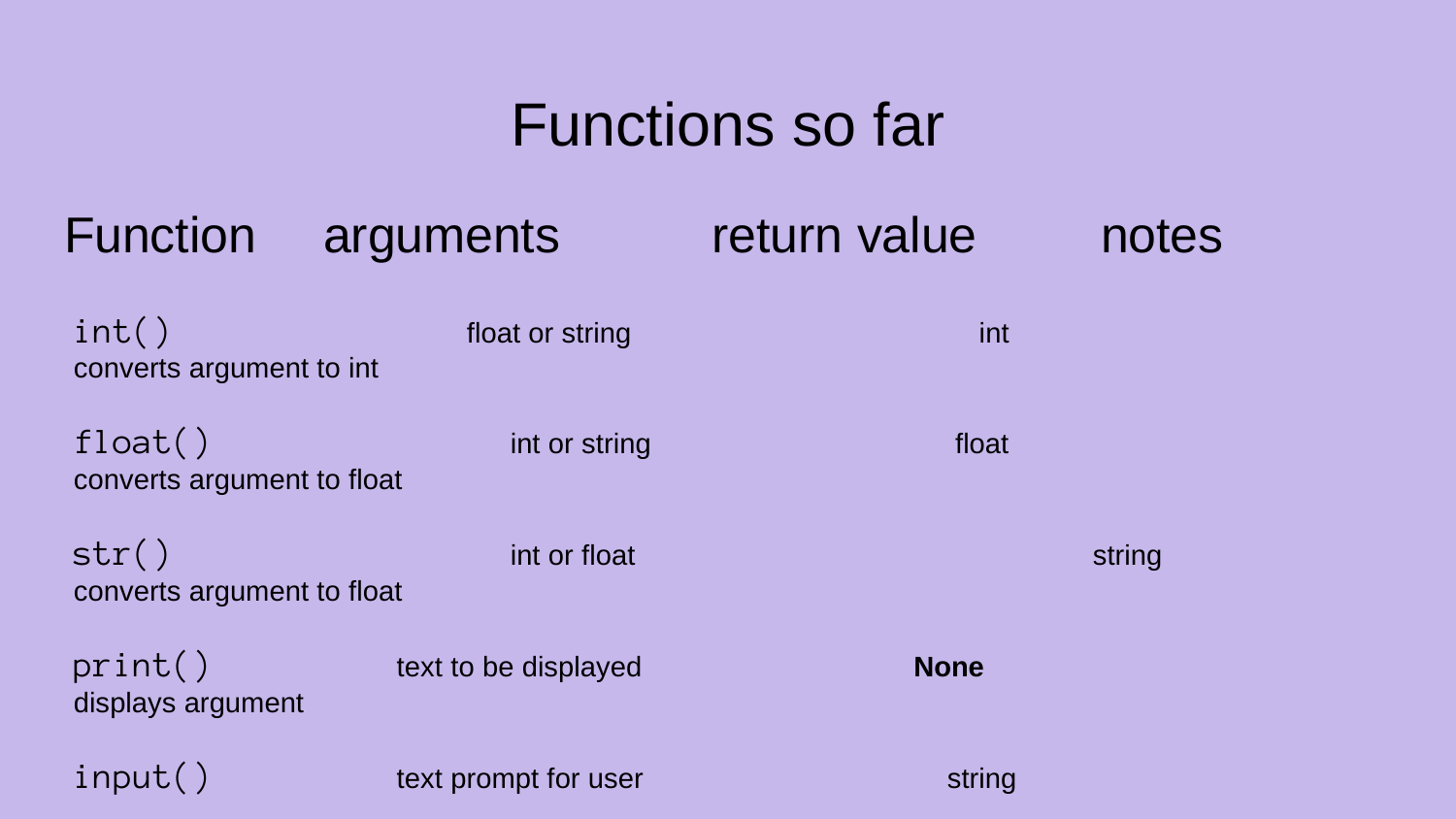

# Functions so far
Function		arguments	 	return value			notes
int() 		          float or string			    int			converts argument to int

float()			int or string			 float			converts argument to float

str()			int or float				string		converts argument to float

print()		    text to be displayed		              None			displays argument

input()		    text prompt for user			string

type()		   float, string, int, variable	          data type		determines argument data type